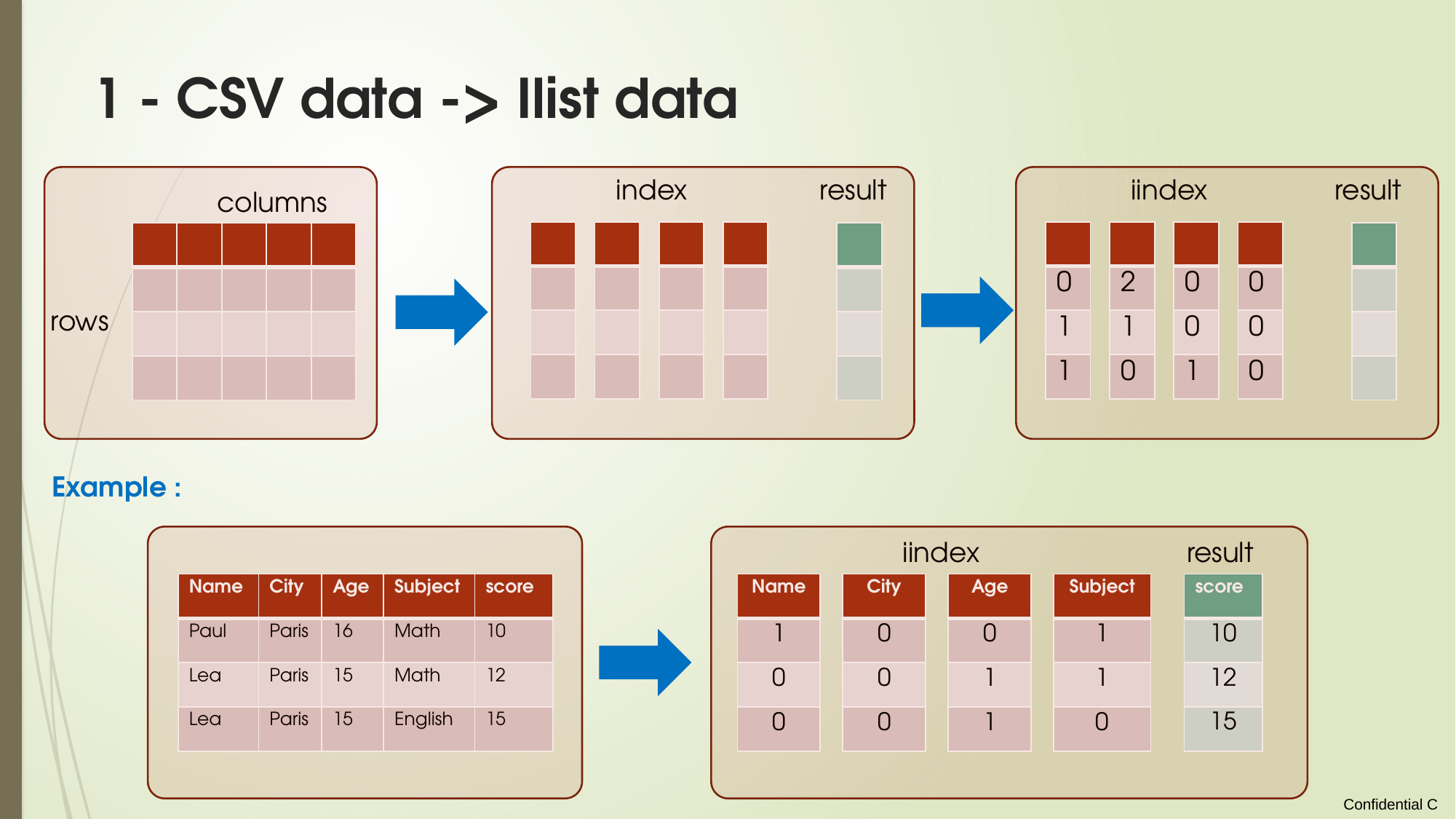

# 1 - CSV data -> Ilist data

index
result

iindex
result
columns
|  |
| --- |
|  |
|  |
|  |
|  |
| --- |
|  |
|  |
|  |
|  |
| --- |
|  |
|  |
|  |
|  |
| --- |
|  |
|  |
|  |
|  |
| --- |
| 0 |
| 1 |
| 1 |
|  |
| --- |
| 2 |
| 1 |
| 0 |
|  |
| --- |
| 0 |
| 0 |
| 1 |
|  |
| --- |
| 0 |
| 0 |
| 0 |
|  |  |  |  |  |
| --- | --- | --- | --- | --- |
|  |  |  |  |  |
|  |  |  |  |  |
|  |  |  |  |  |
|  |
| --- |
|  |
|  |
|  |
|  |
| --- |
|  |
|  |
|  |

rows
Example :

iindex
result
| Name | City | Age | Subject | score |
| --- | --- | --- | --- | --- |
| Paul | Paris | 16 | Math | 10 |
| Lea | Paris | 15 | Math | 12 |
| Lea | Paris | 15 | English | 15 |
| score |
| --- |
| 10 |
| 12 |
| 15 |
| Name |
| --- |
| 1 |
| 0 |
| 0 |
| City |
| --- |
| 0 |
| 0 |
| 0 |
| Age |
| --- |
| 0 |
| 1 |
| 1 |
| Subject |
| --- |
| 1 |
| 1 |
| 0 |